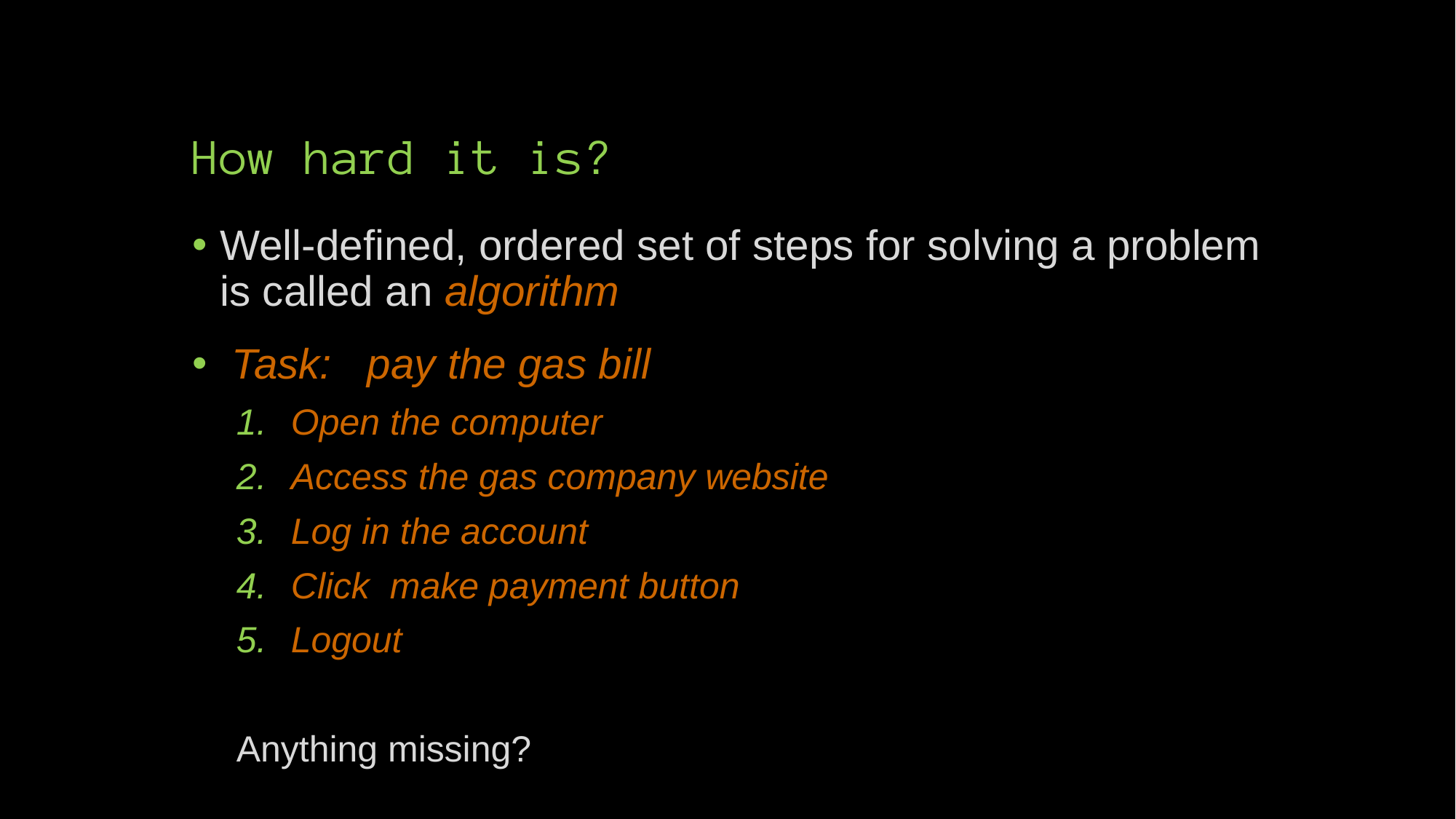

# How hard it is?
Well-defined, ordered set of steps for solving a problem is called an algorithm
 Task:   pay the gas bill
Open the computer
Access the gas company website
Log in the account
Click  make payment button
Logout

Anything missing?